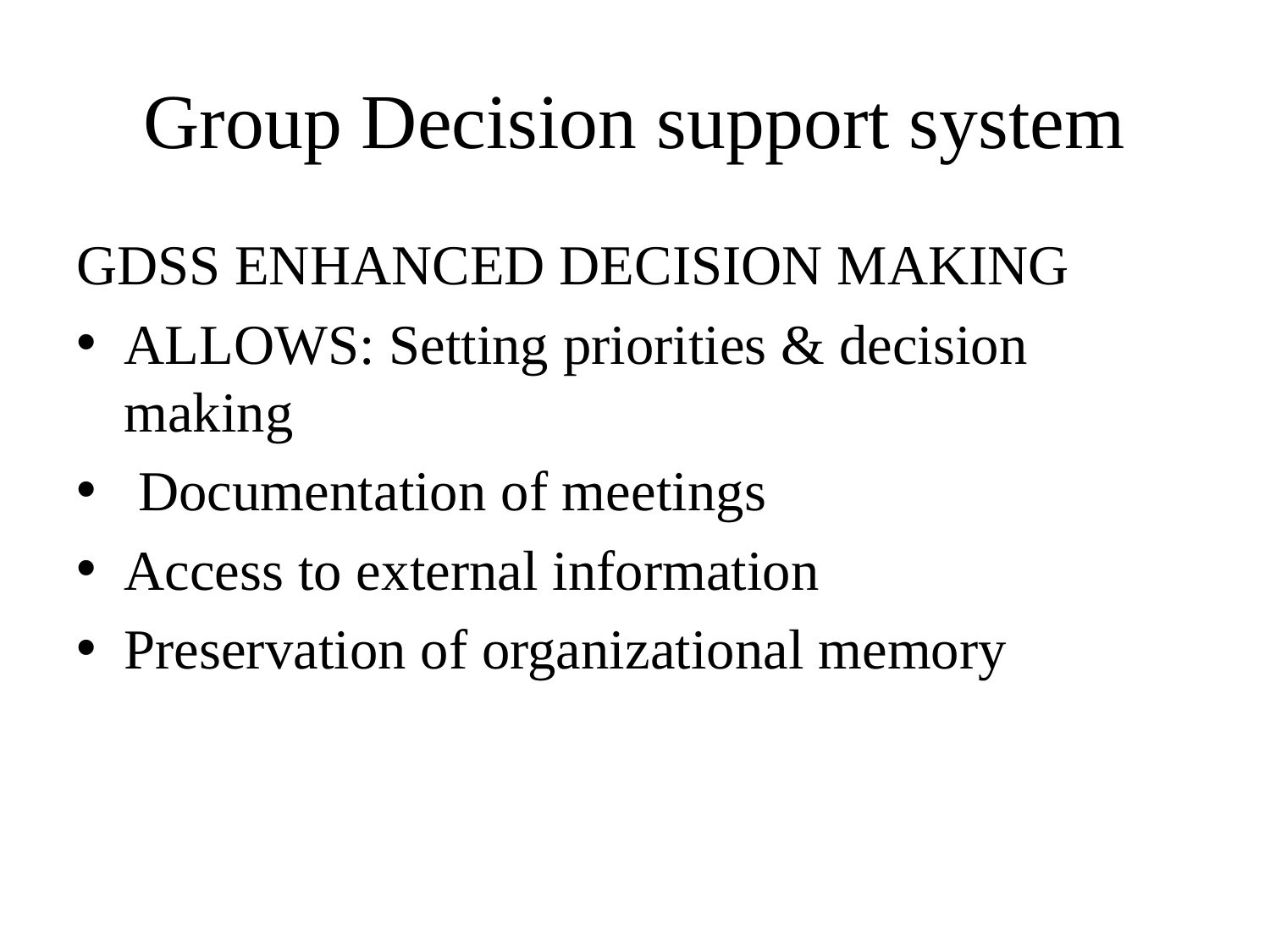

# Group Decision support system
GDSS ENHANCED DECISION MAKING
ALLOWS: Setting priorities & decision making
 Documentation of meetings
Access to external information
Preservation of organizational memory